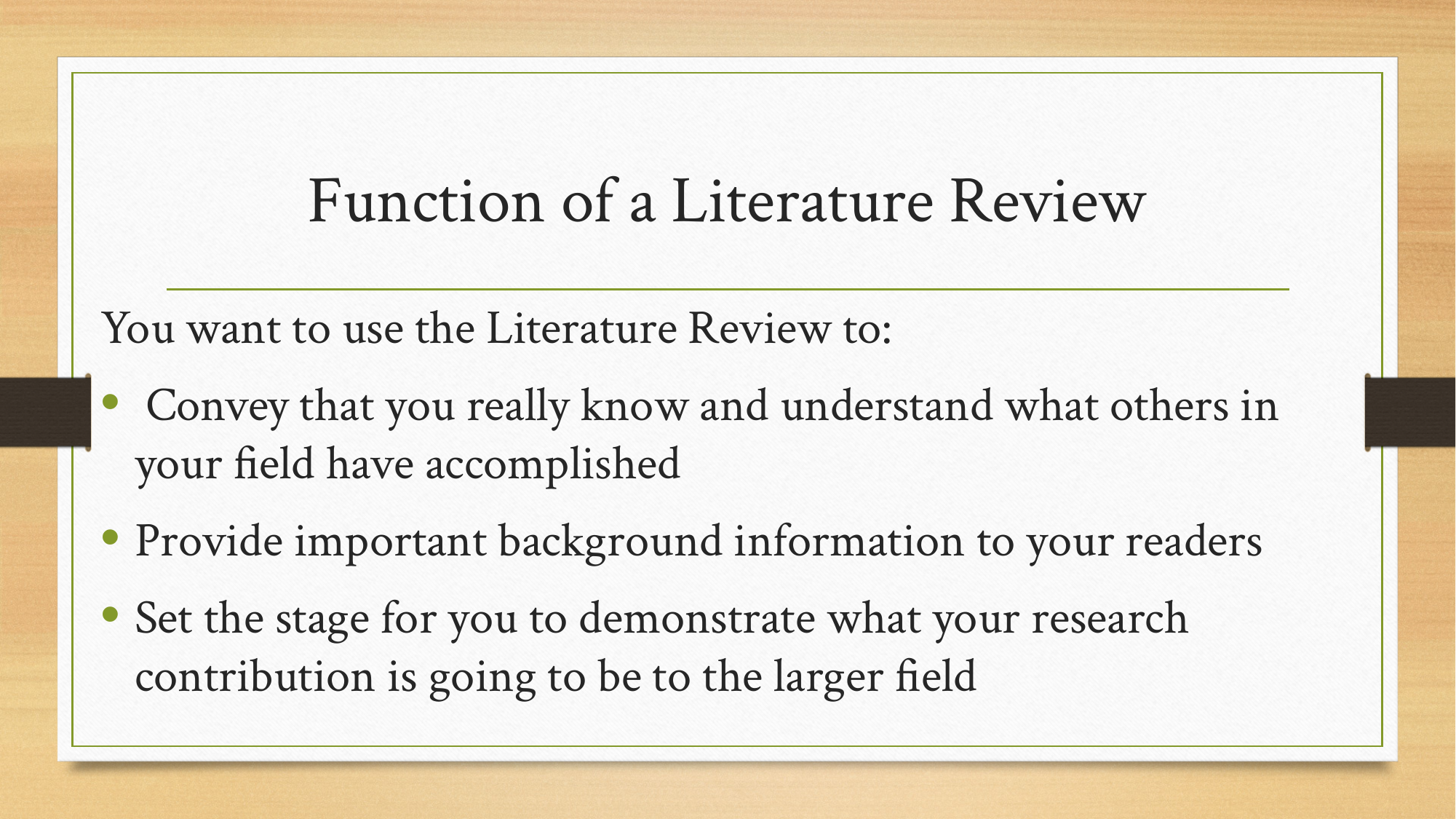

# Function of a Literature Review
You want to use the Literature Review to:
 Convey that you really know and understand what others in your field have accomplished
Provide important background information to your readers
Set the stage for you to demonstrate what your research contribution is going to be to the larger field